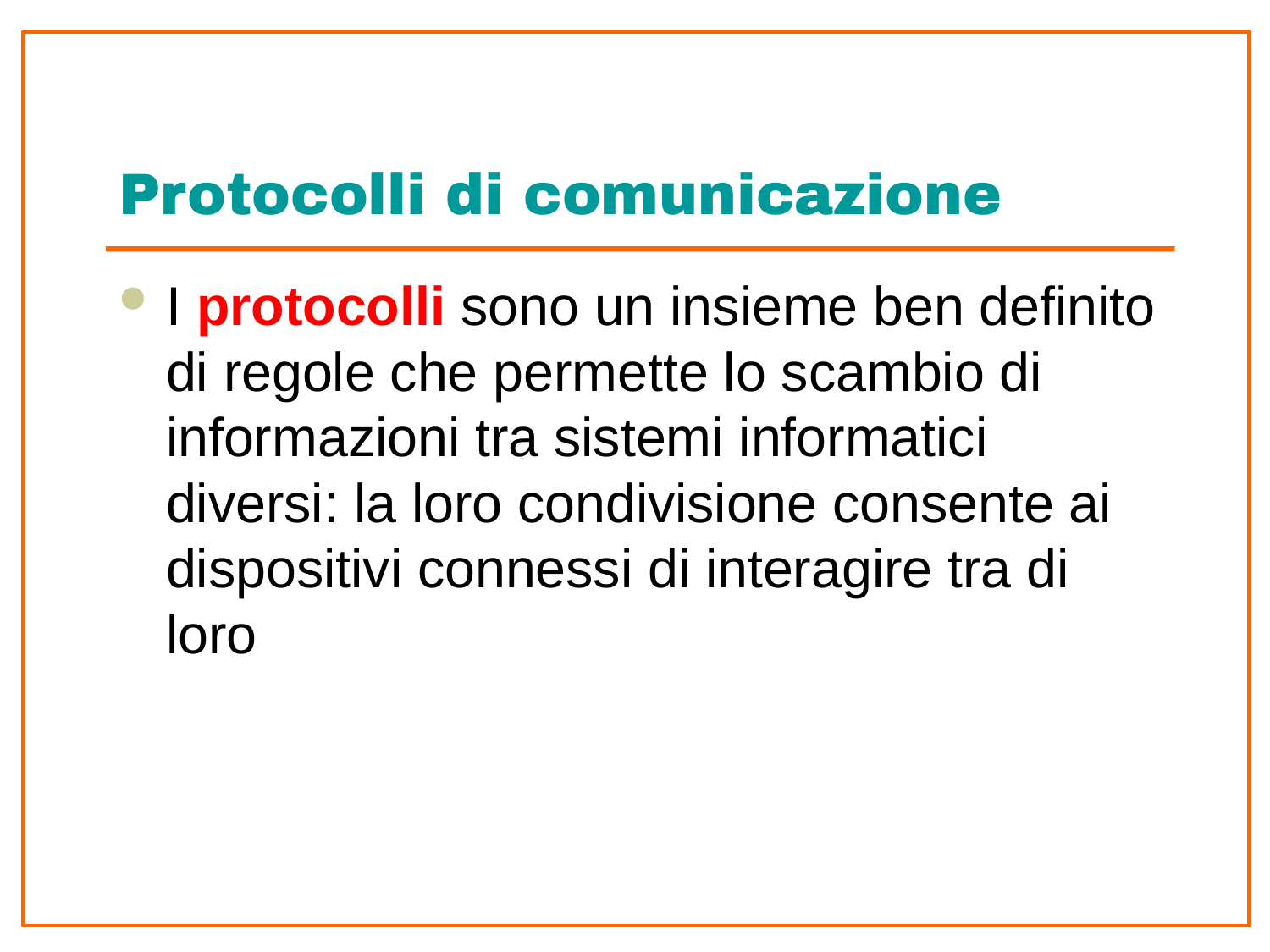

# Protocolli di comunicazione
I protocolli sono un insieme ben definito di regole che permette lo scambio di informazioni tra sistemi informatici diversi: la loro condivisione consente ai dispositivi connessi di interagire tra di loro